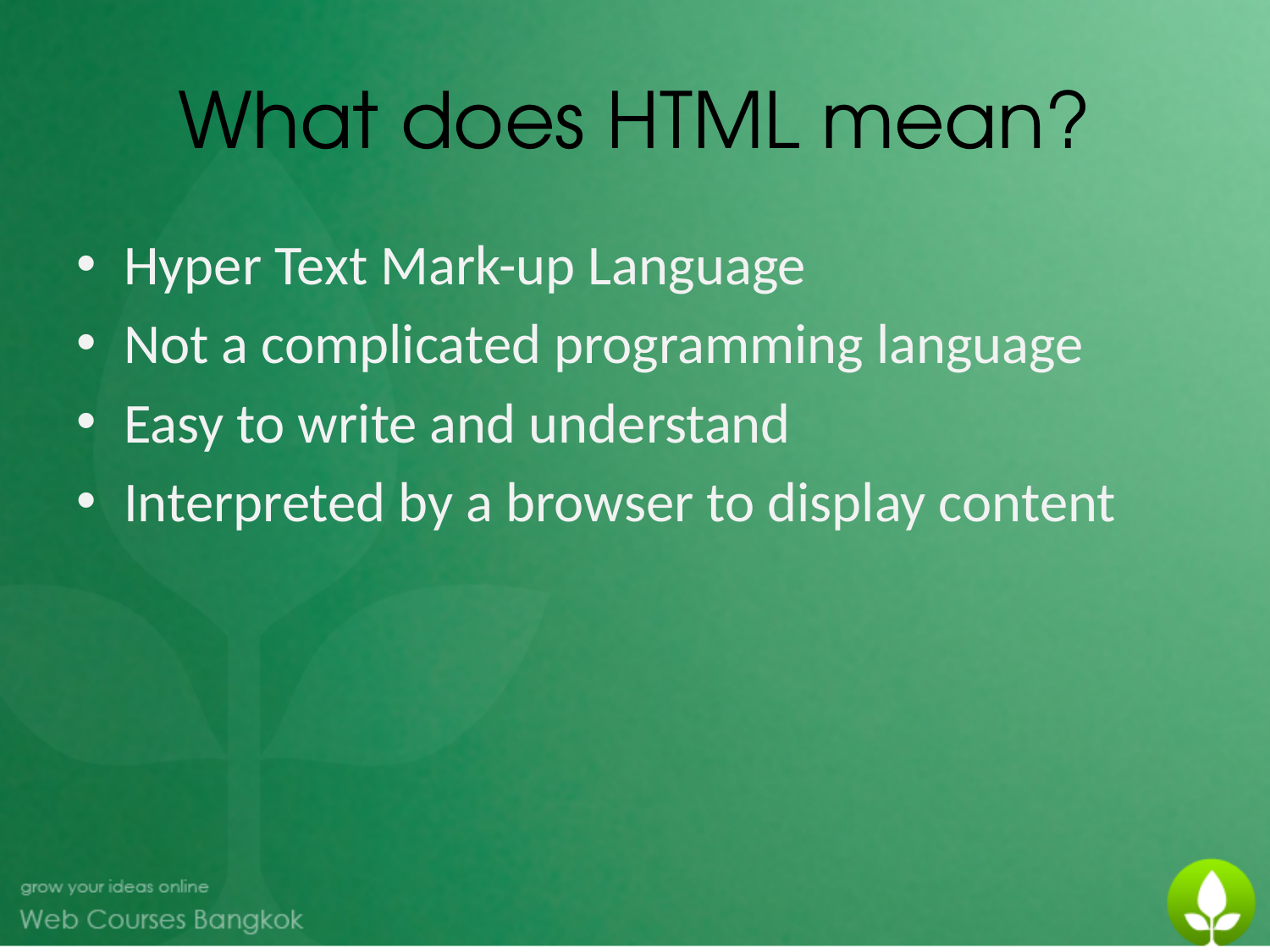

# What does HTML mean?
Hyper Text Mark-up Language
Not a complicated programming language
Easy to write and understand
Interpreted by a browser to display content